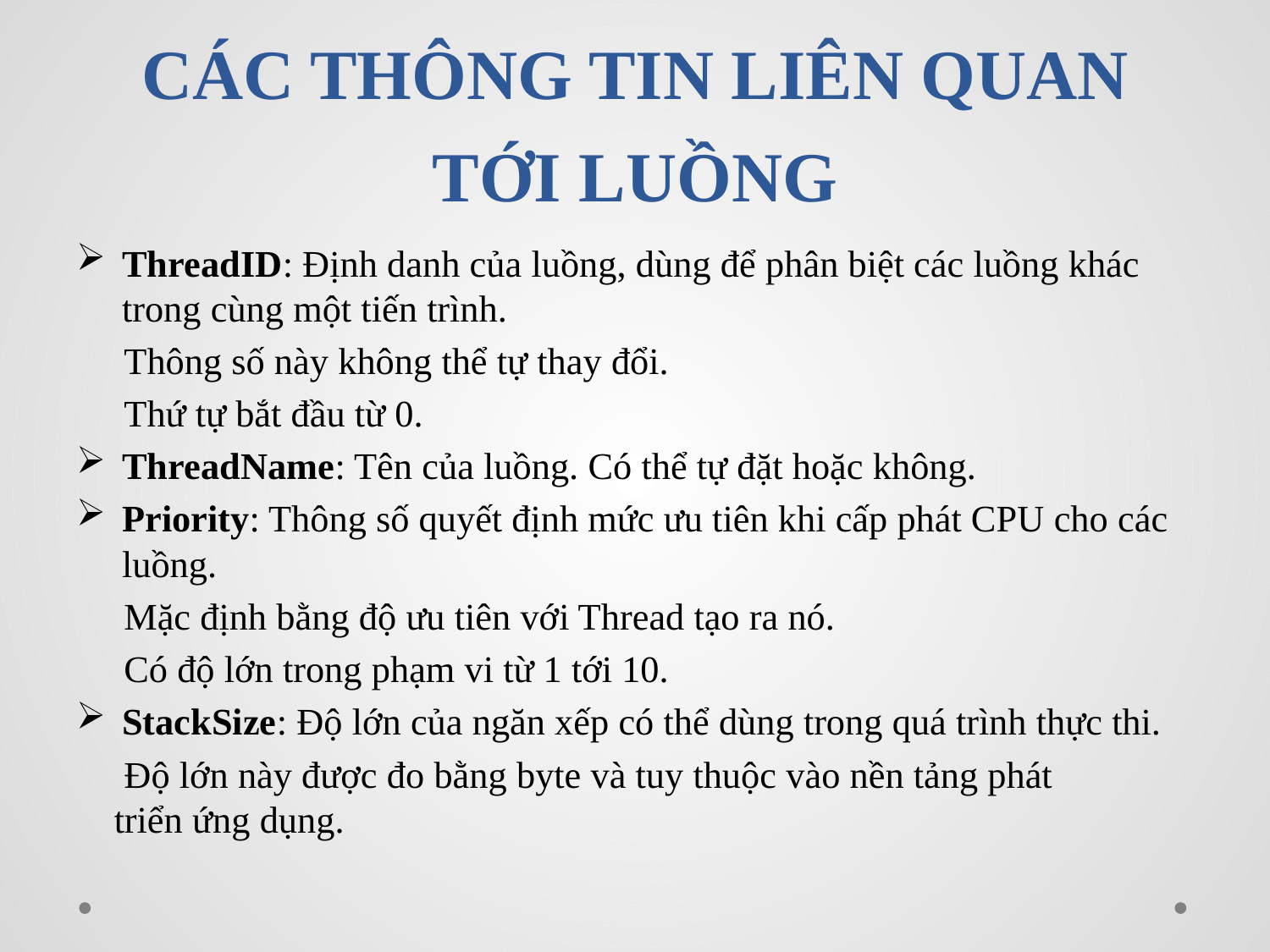

# CÁC THÔNG TIN LIÊN QUAN TỚI LUỒNG
ThreadID: Định danh của luồng, dùng để phân biệt các luồng khác trong cùng một tiến trình.
     Thông số này không thể tự thay đổi.
     Thứ tự bắt đầu từ 0.
ThreadName: Tên của luồng. Có thể tự đặt hoặc không.
Priority: Thông số quyết định mức ưu tiên khi cấp phát CPU cho các luồng.
     Mặc định bằng độ ưu tiên với Thread tạo ra nó.
     Có độ lớn trong phạm vi từ 1 tới 10.
StackSize: Độ lớn của ngăn xếp có thể dùng trong quá trình thực thi.
     Độ lớn này được đo bằng byte và tuy thuộc vào nền tảng phát                   triển ứng dụng.